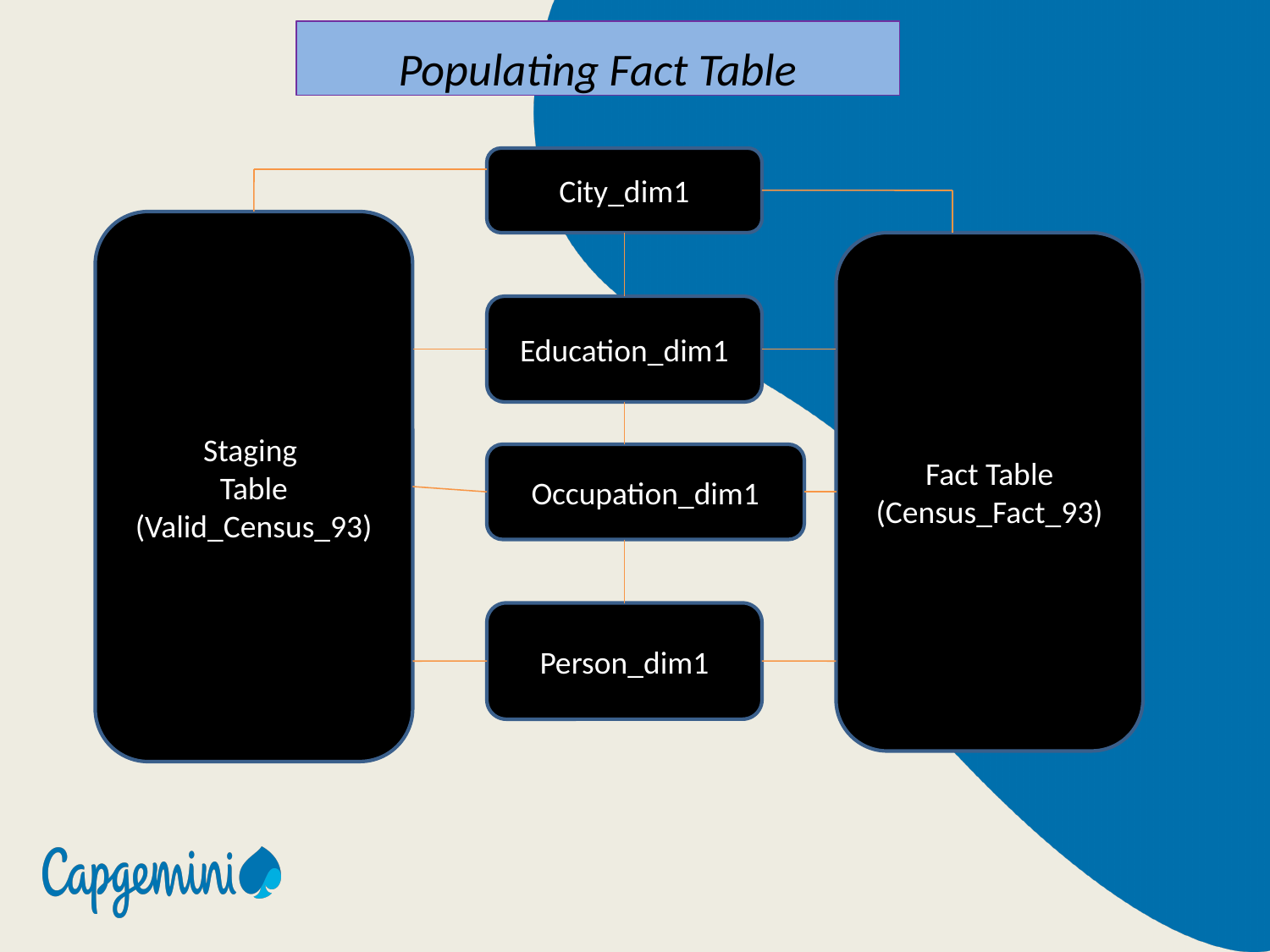

# Populating Fact Table
City_dim1
Staging
Table
(Valid_Census_93)
Fact Table
(Census_Fact_93)
Education_dim1
Occupation_dim1
Person_dim1